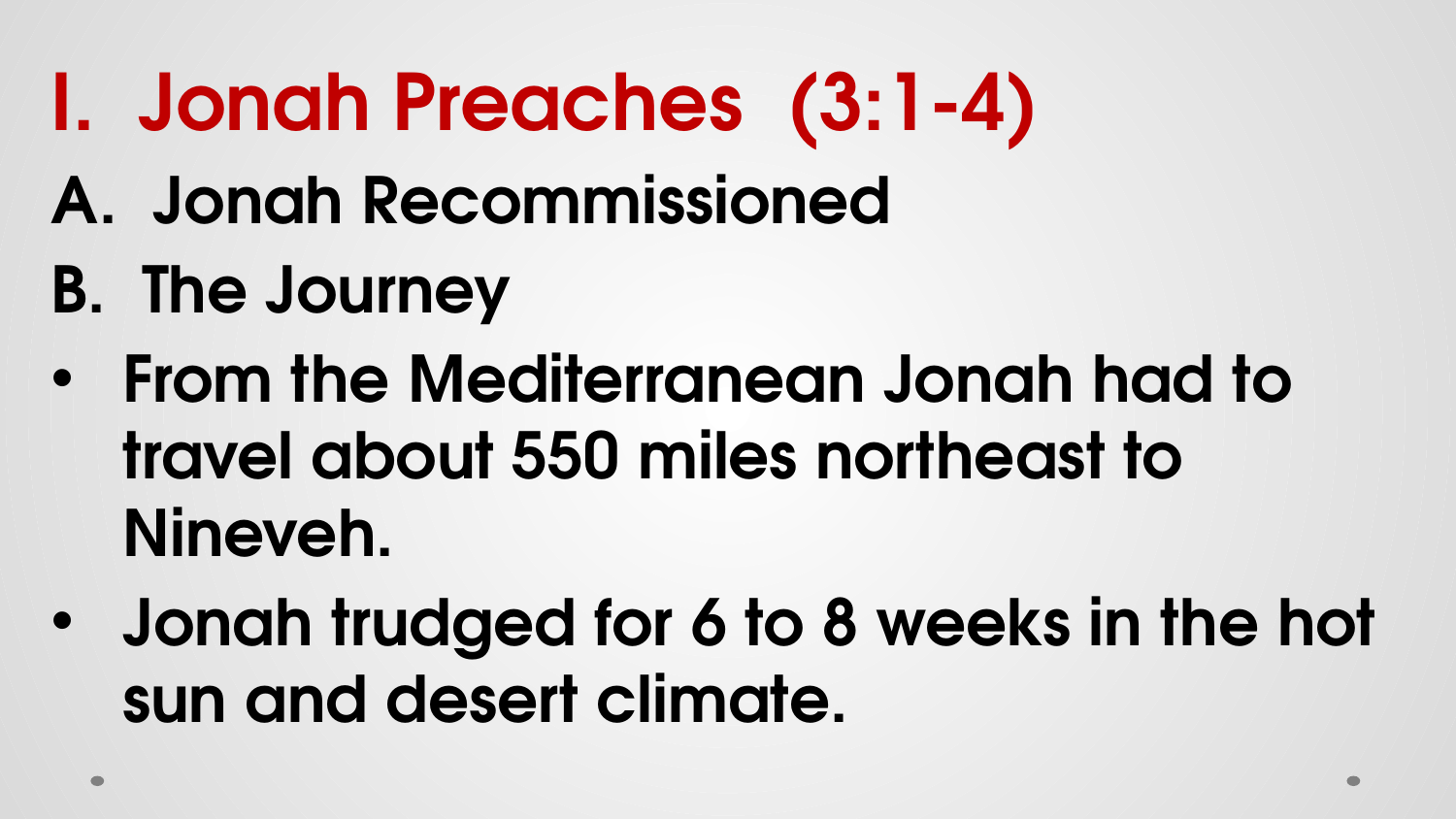

I.  Jonah Preaches  (3:1-4)
A.  Jonah Recommissioned
B.  The Journey
From the Mediterranean Jonah had to travel about 550 miles northeast to Nineveh.
Jonah trudged for 6 to 8 weeks in the hot sun and desert climate.